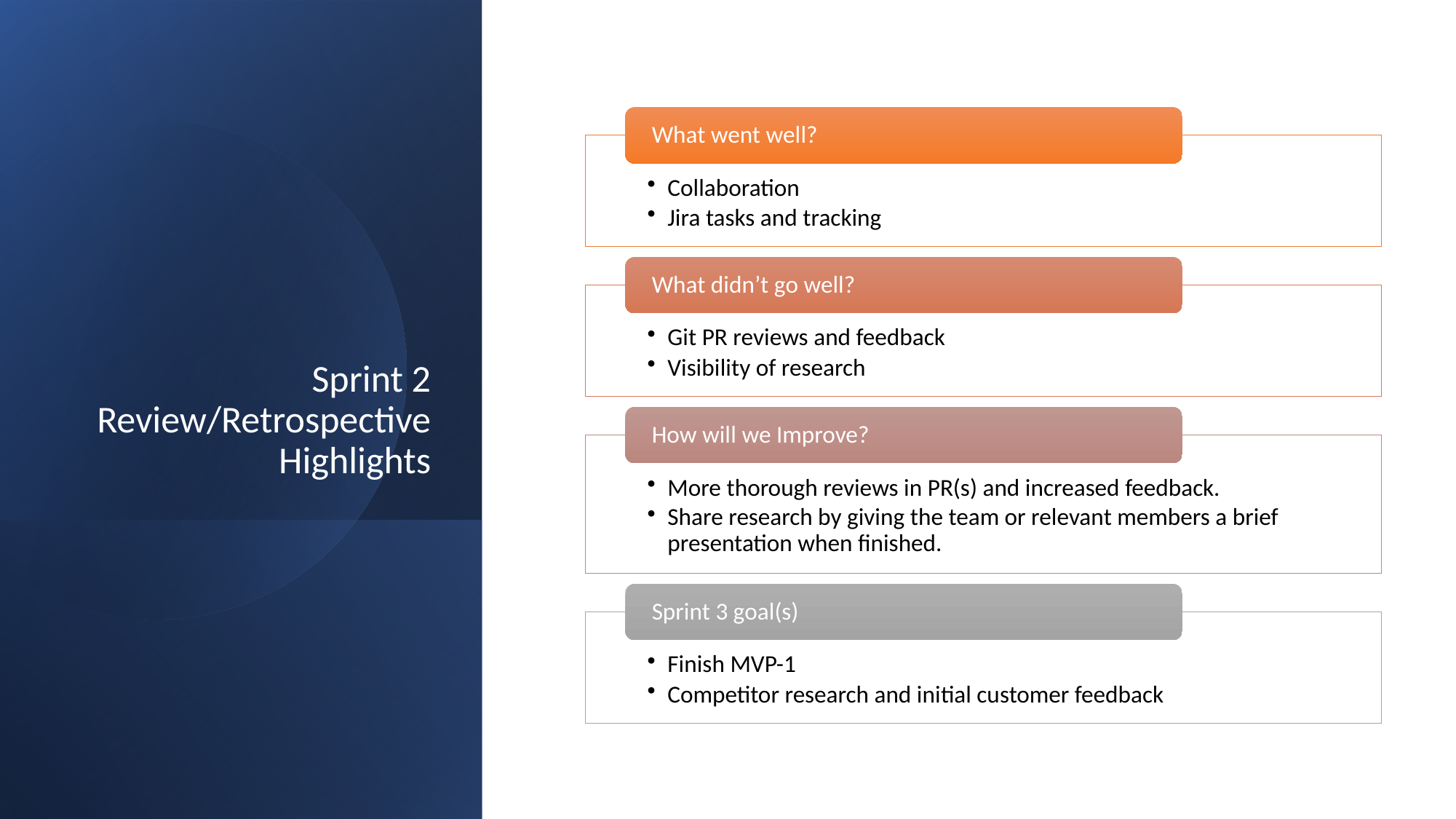

Collaboration
Jira tasks and tracking
What went well?
Git PR reviews and feedback
Visibility of research
What didn’t go well?
More thorough reviews in PR(s) and increased feedback.
Share research by giving the team or relevant members a brief presentation when finished.
How will we Improve?
Finish MVP-1
Competitor research and initial customer feedback
Sprint 3 goal(s)

# Sprint 2 Review/Retrospective Highlights